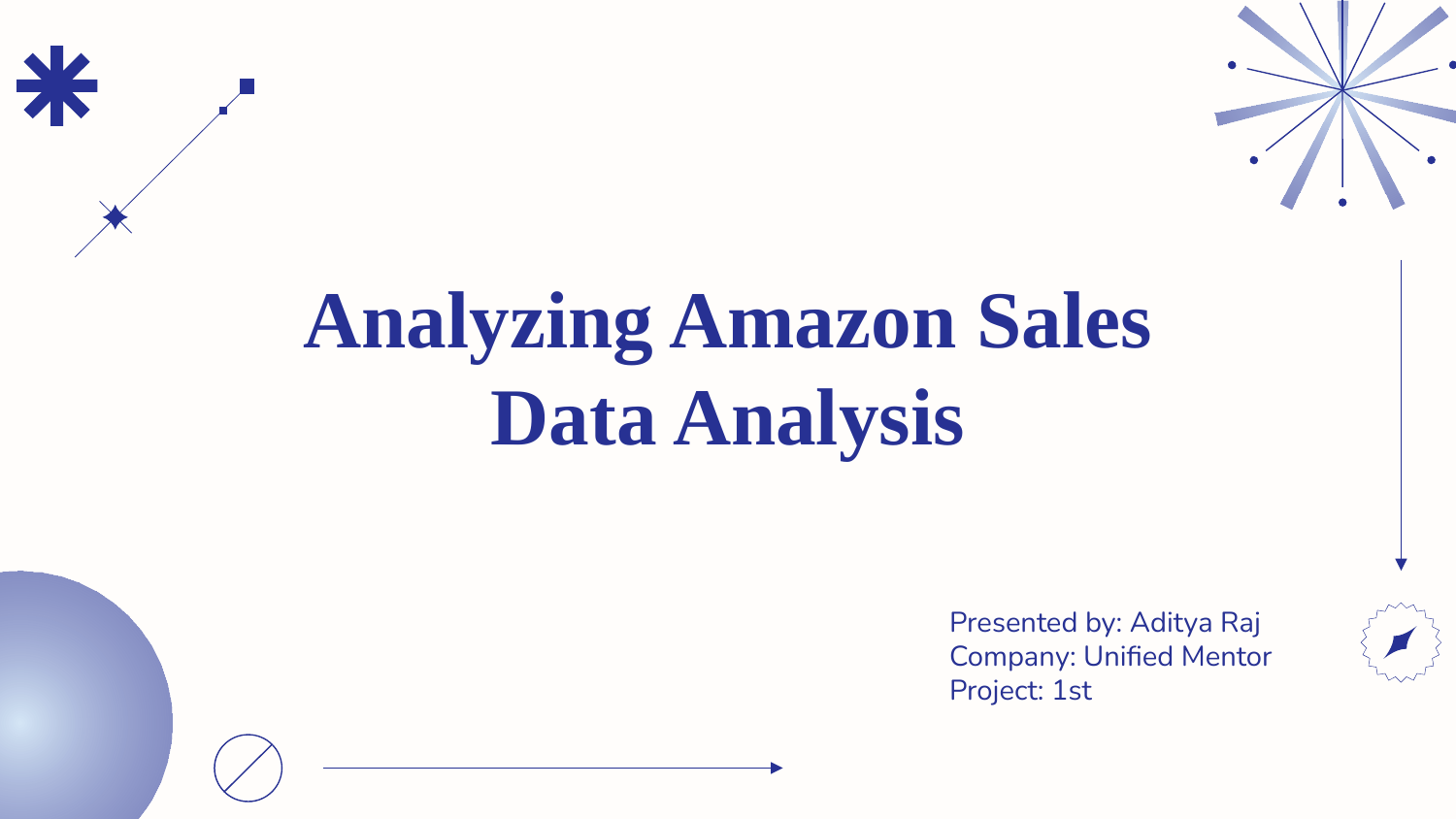

# Analyzing Amazon Sales Data Analysis
Presented by: Aditya Raj
Company: Unified Mentor
Project: 1st